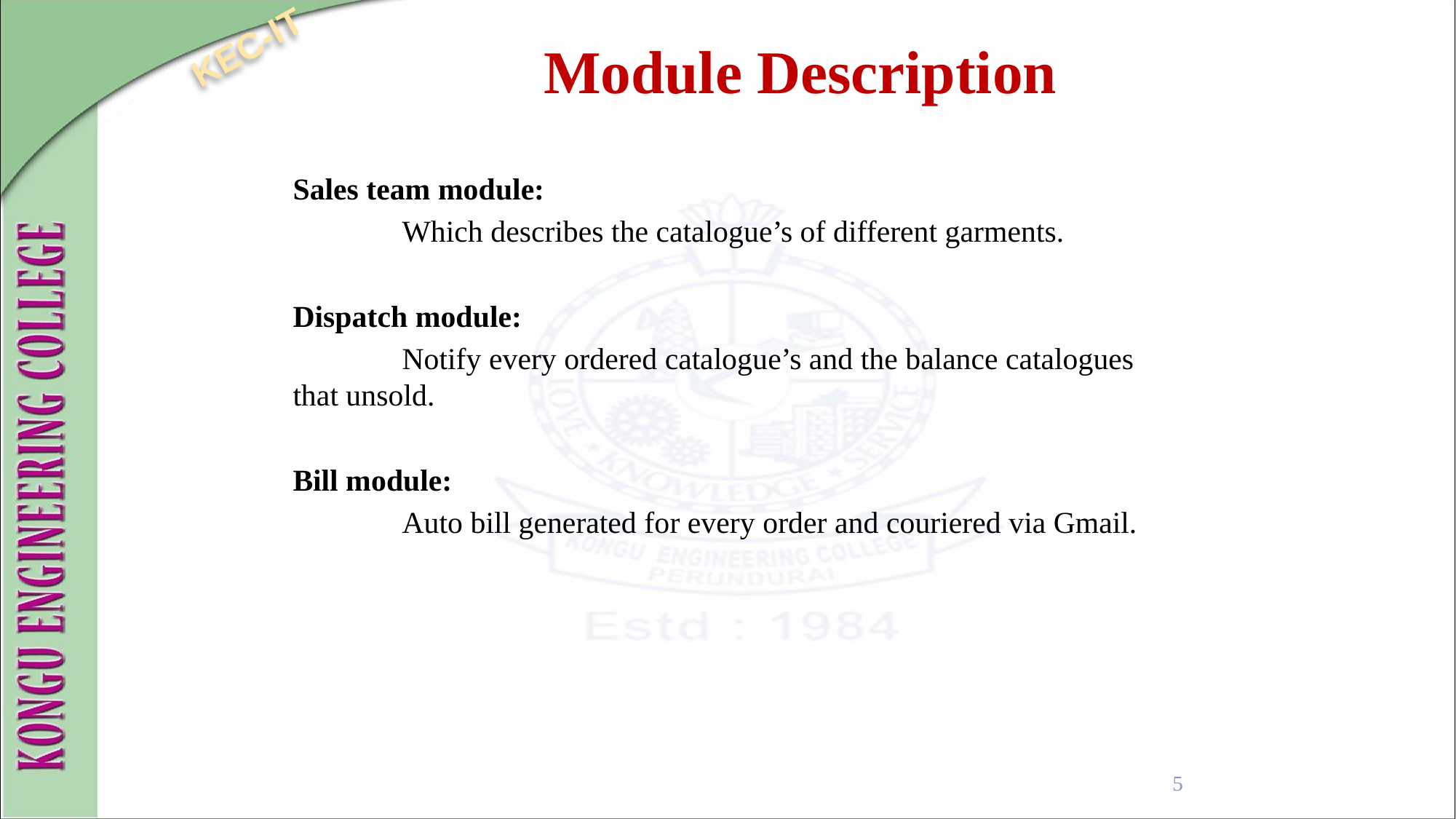

KEC-IT
Module Description
Sales team module:
	Which describes the catalogue’s of different garments.

Dispatch module:
	Notify every ordered catalogue’s and the balance catalogues that unsold.

Bill module:
	Auto bill generated for every order and couriered via Gmail.

5